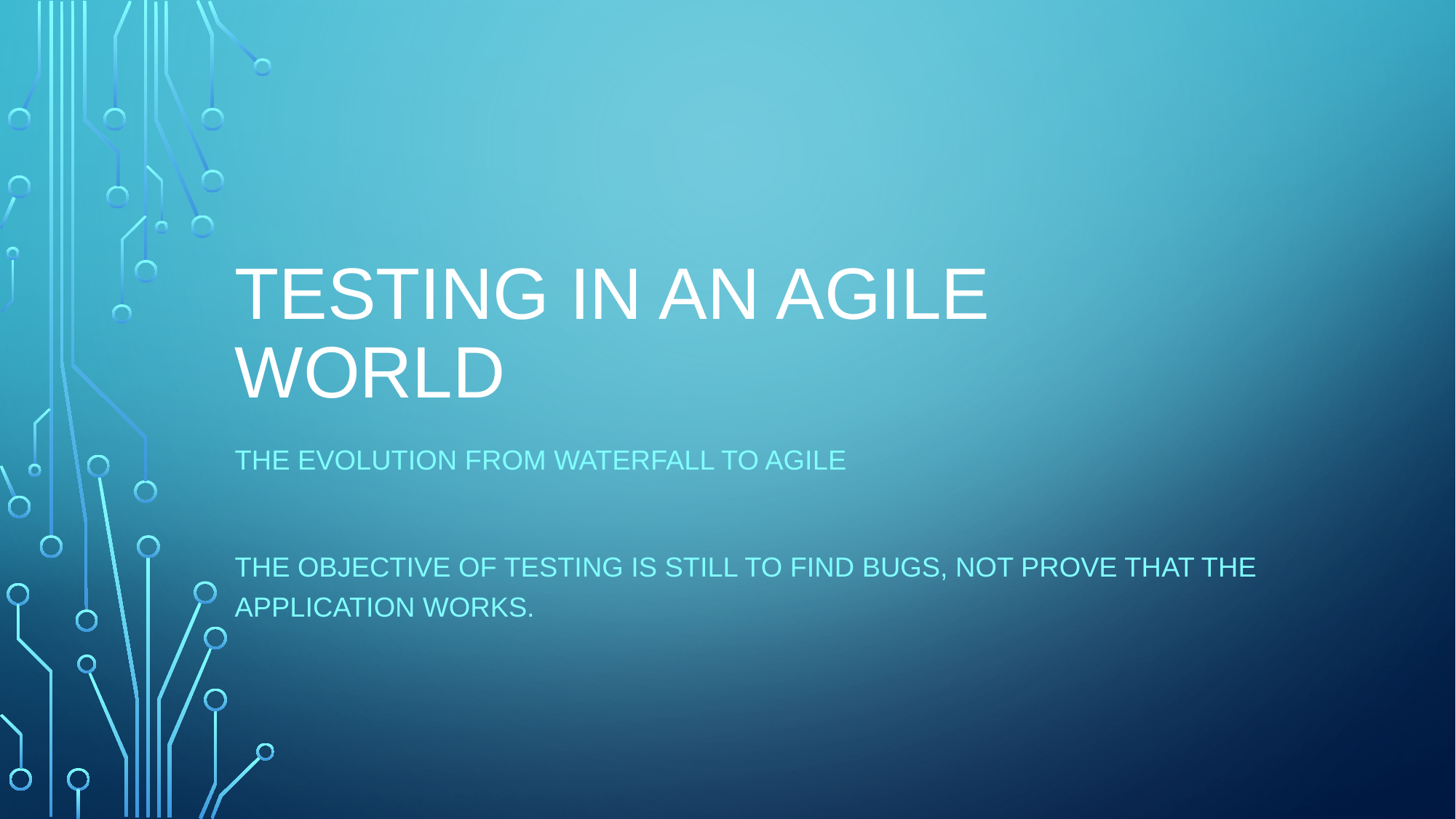

# Testing in an agile world
The evolution from Waterfall to Agile

The objective of testing is still to find bugs, not prove that the application works.